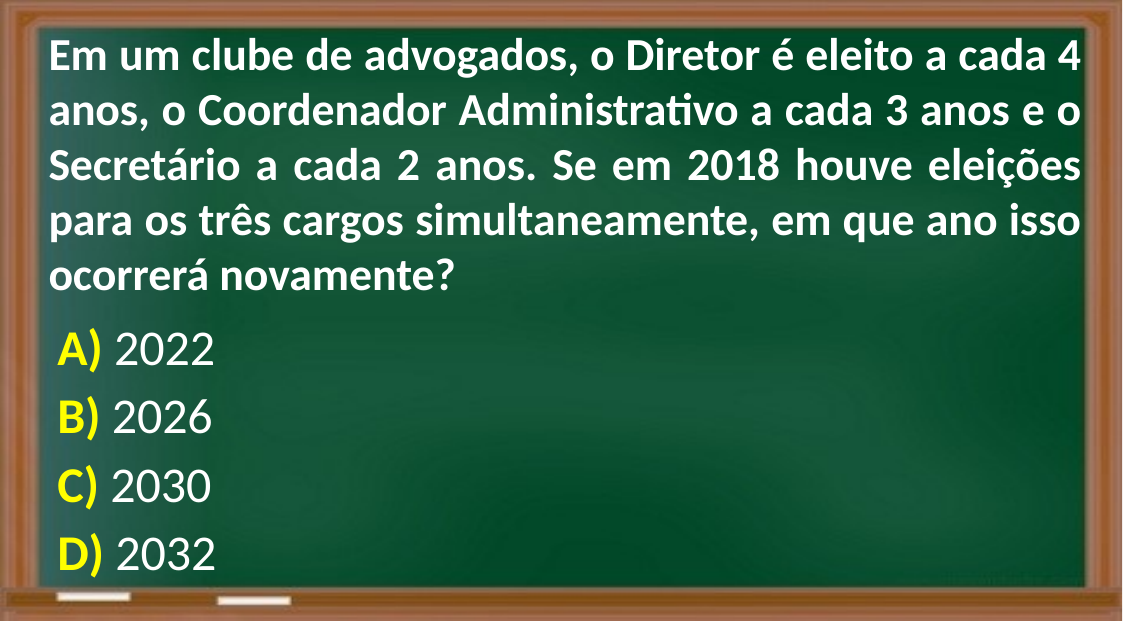

Em um clube de advogados, o Diretor é eleito a cada 4 anos, o Coordenador Administrativo a cada 3 anos e o Secretário a cada 2 anos. Se em 2018 houve eleições para os três cargos simultaneamente, em que ano isso ocorrerá novamente?
A) 2022
B) 2026
C) 2030
D) 2032